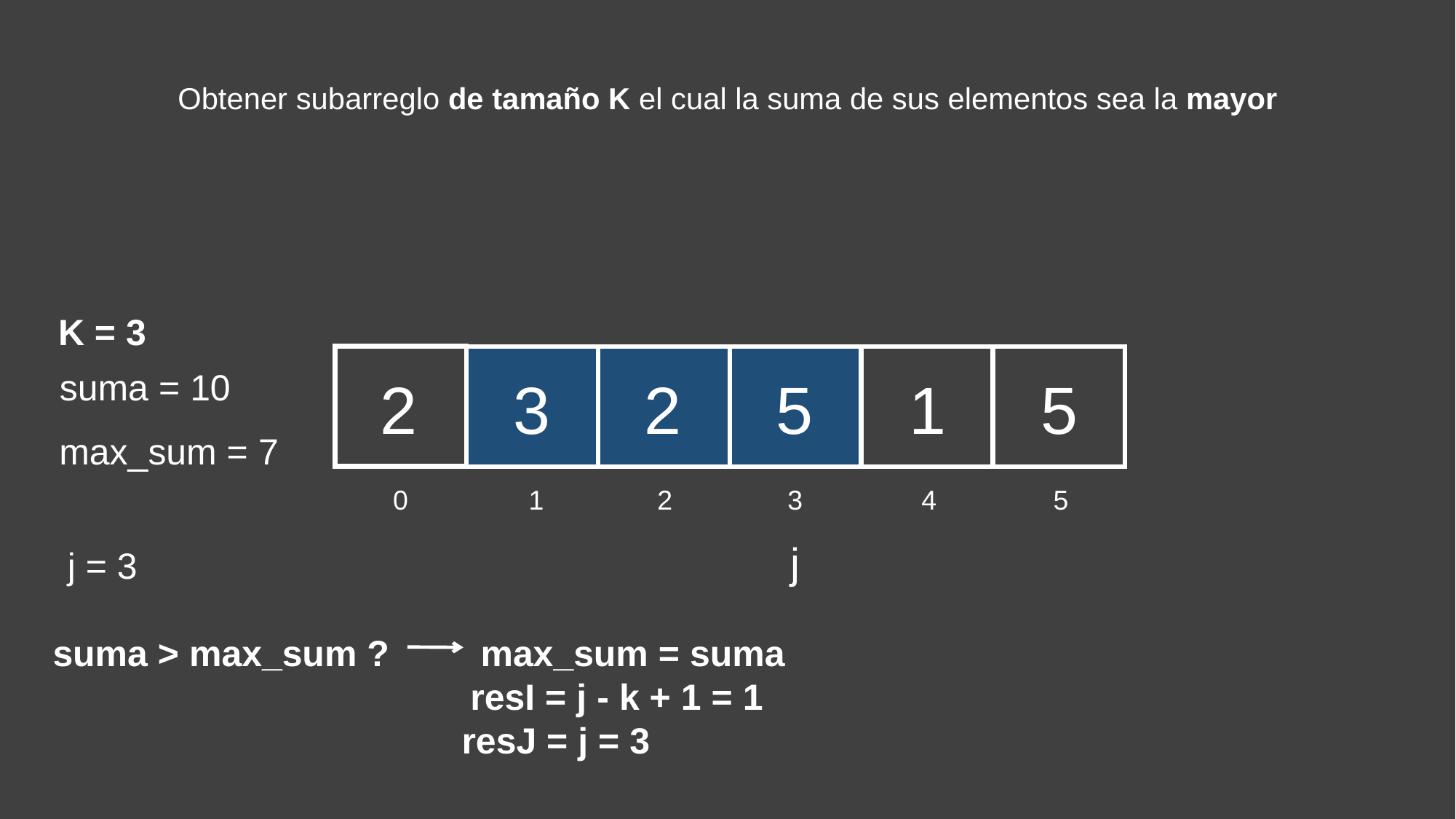

Obtener subarreglo de tamaño K el cual la suma de sus elementos sea la mayor
K = 3

suma = 10
2
3
2
5
1
5
max_sum = 7
2
4
0
1
3
5
j
j = 3
suma > max_sum ?         max_sum = suma
                                         resI = j - k + 1 = 1
			        resJ = j = 3